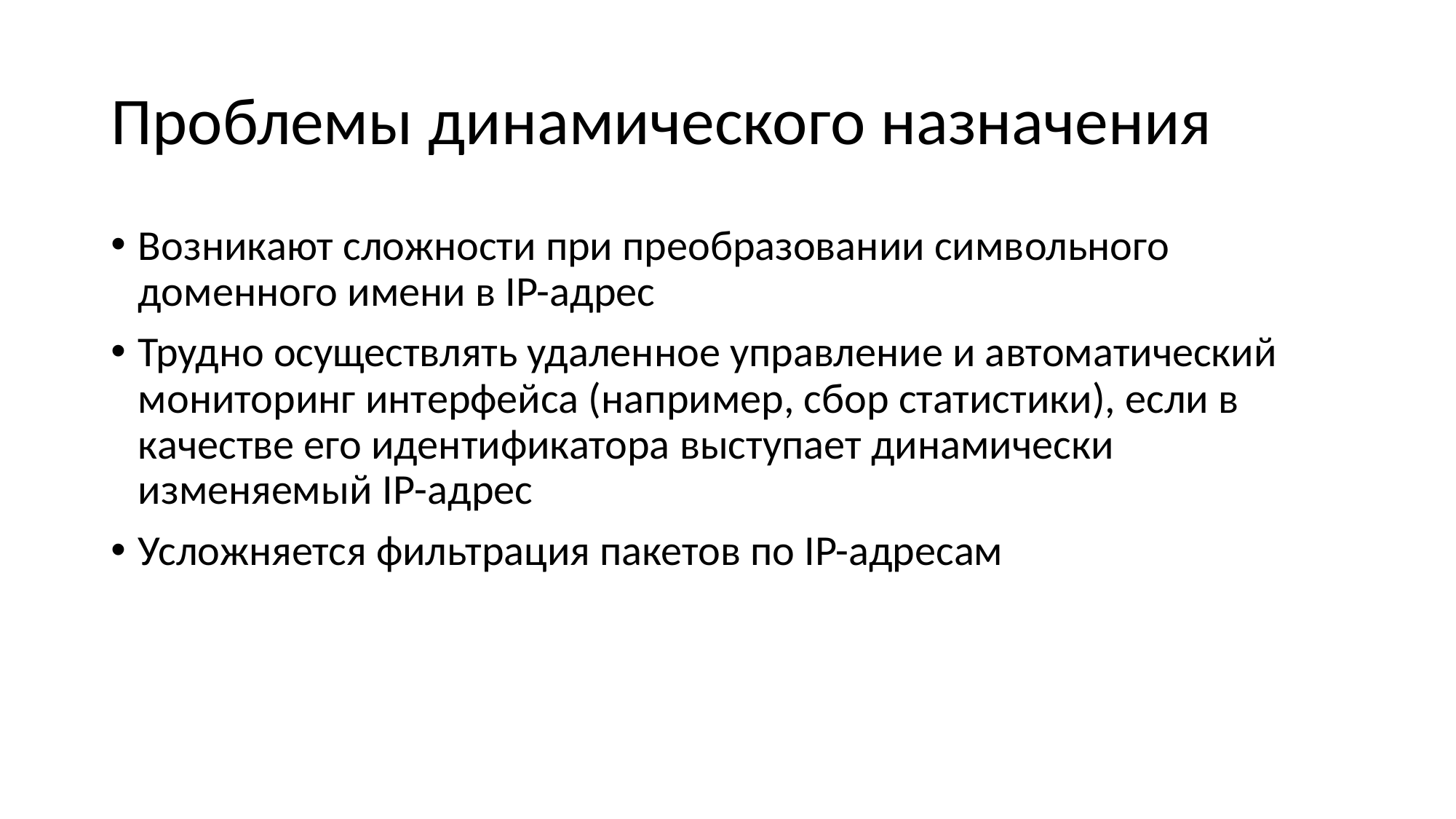

# Проблемы динамического назначения
Возникают сложности при преобразовании символьного доменного имени в IP-адрес
Трудно осуществлять удаленное управление и автоматический мониторинг интерфейса (например, сбор статистики), если в качестве его идентификатора выступает динамически изменяемый IР-адрес
Усложняется фильтрация пакетов по IP-адресам